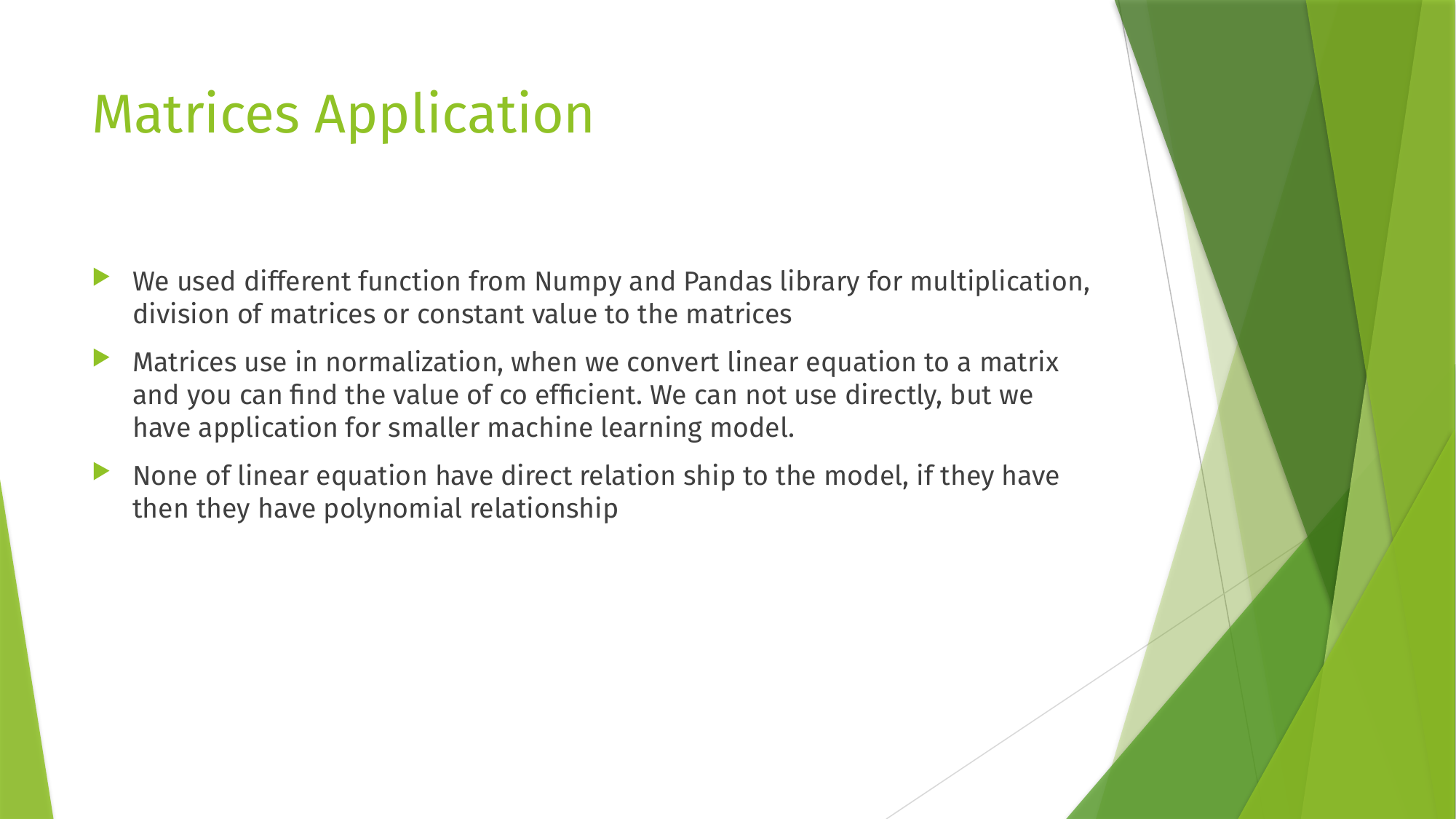

# Matrices Application
We used different function from Numpy and Pandas library for multiplication, division of matrices or constant value to the matrices
Matrices use in normalization, when we convert linear equation to a matrix and you can find the value of co efficient. We can not use directly, but we have application for smaller machine learning model.
None of linear equation have direct relation ship to the model, if they have then they have polynomial relationship